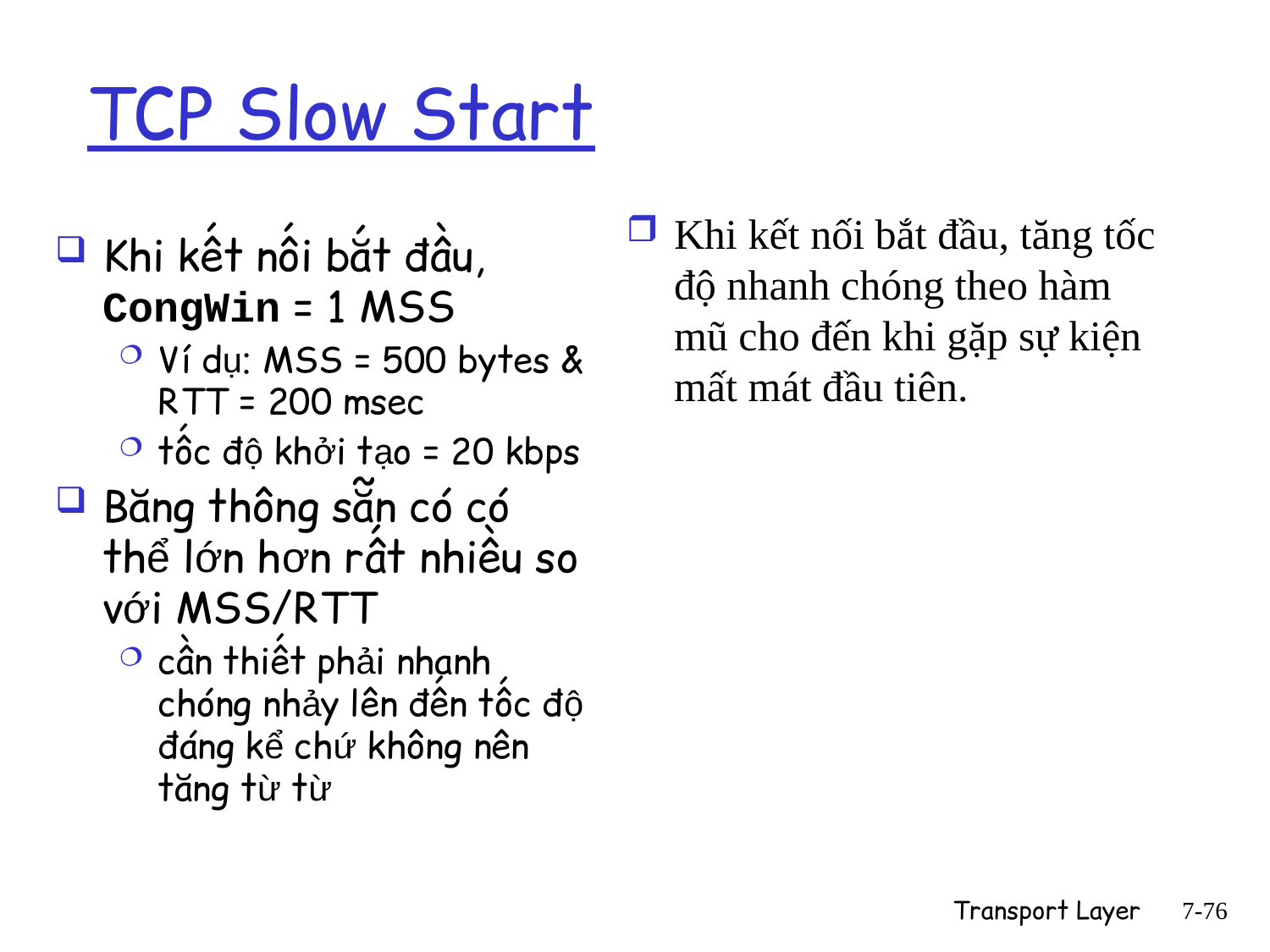

# TCP Slow Start
Khi kết nối bắt đầu, tăng tốc độ nhanh chóng theo hàm mũ cho đến khi gặp sự kiện mất mát đầu tiên.

Khi kết nối bắt đầu, CongWin = 1 MSS
Ví dụ: MSS = 500 bytes & RTT = 200 msec
tốc độ khởi tạo = 20 kbps
Băng thông sẵn có có thể lớn hơn rất nhiều so với MSS/RTT
cần thiết phải nhanh chóng nhảy lên đến tốc độ đáng kể chứ không nên tăng từ từ

Transport Layer
7-76